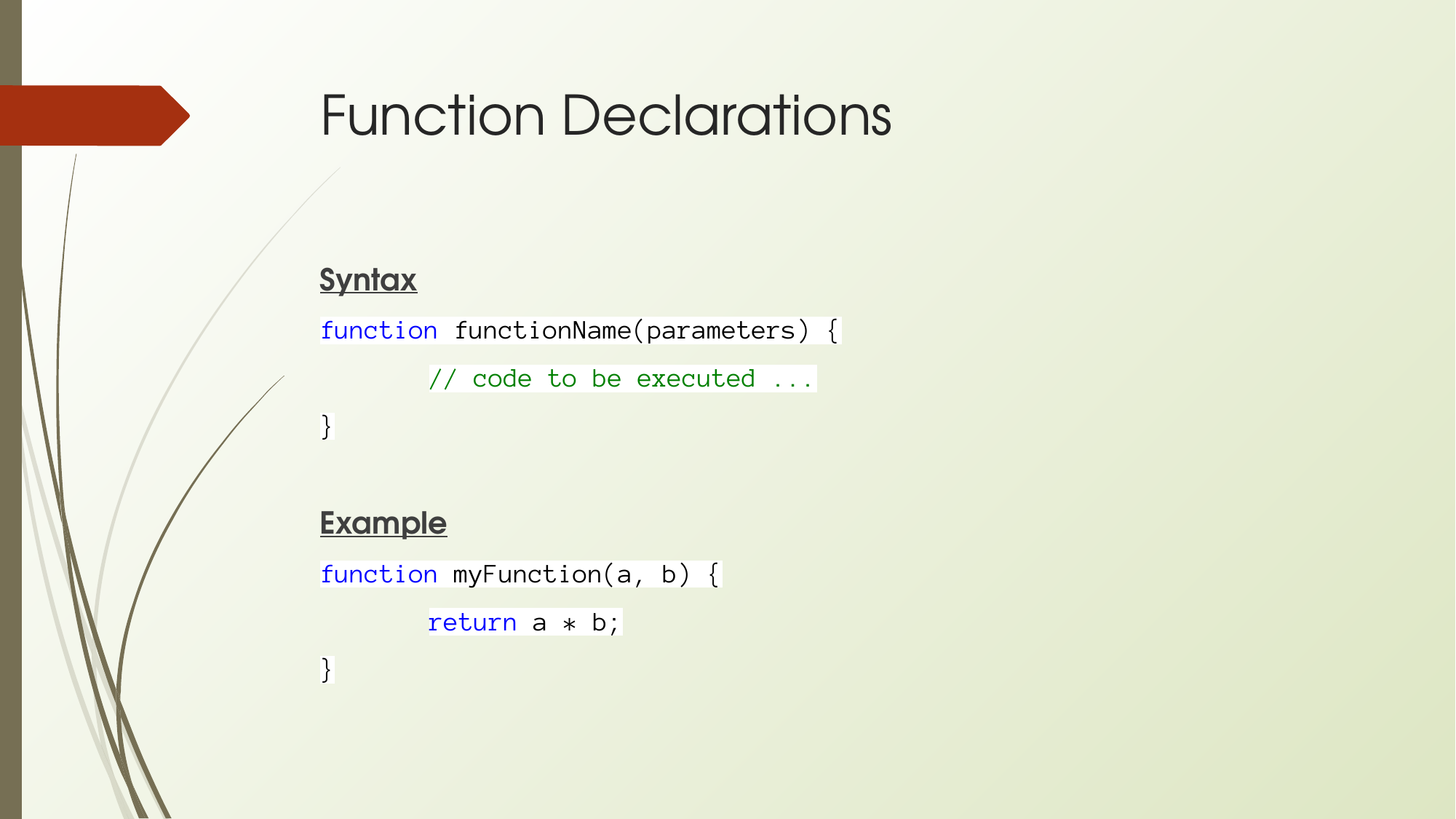

# Function Declarations
Syntax
function functionName(parameters) {
	// code to be executed ...
}

Example
function myFunction(a, b) {
	return a * b;
}